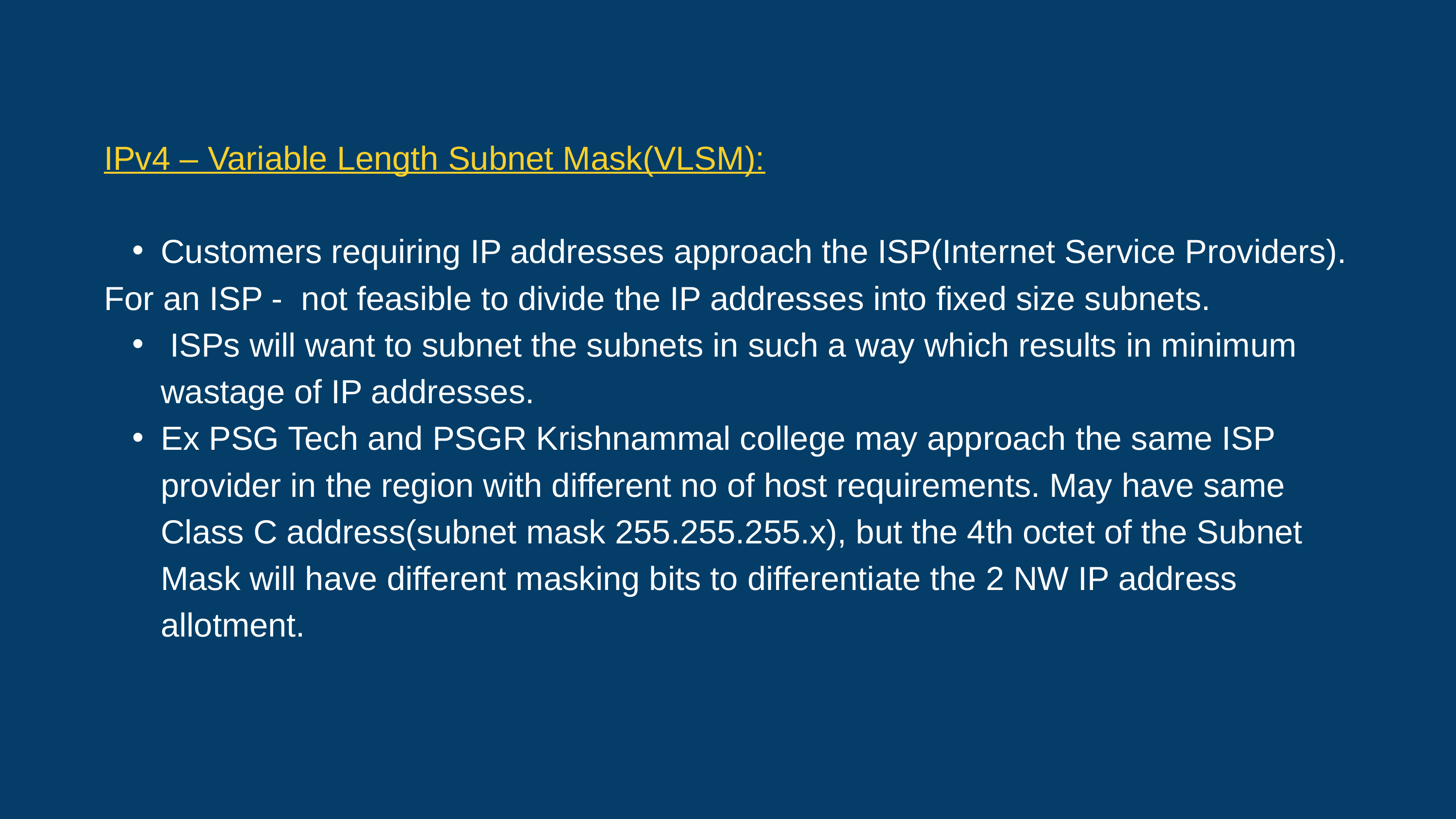

IPv4 – Variable Length Subnet Mask(VLSM):

Customers requiring IP addresses approach the ISP(Internet Service Providers).
For an ISP -  not feasible to divide the IP addresses into fixed size subnets.
 ISPs will want to subnet the subnets in such a way which results in minimum wastage of IP addresses.
Ex PSG Tech and PSGR Krishnammal college may approach the same ISP provider in the region with different no of host requirements. May have same Class C address(subnet mask 255.255.255.x), but the 4th octet of the Subnet Mask will have different masking bits to differentiate the 2 NW IP address allotment.